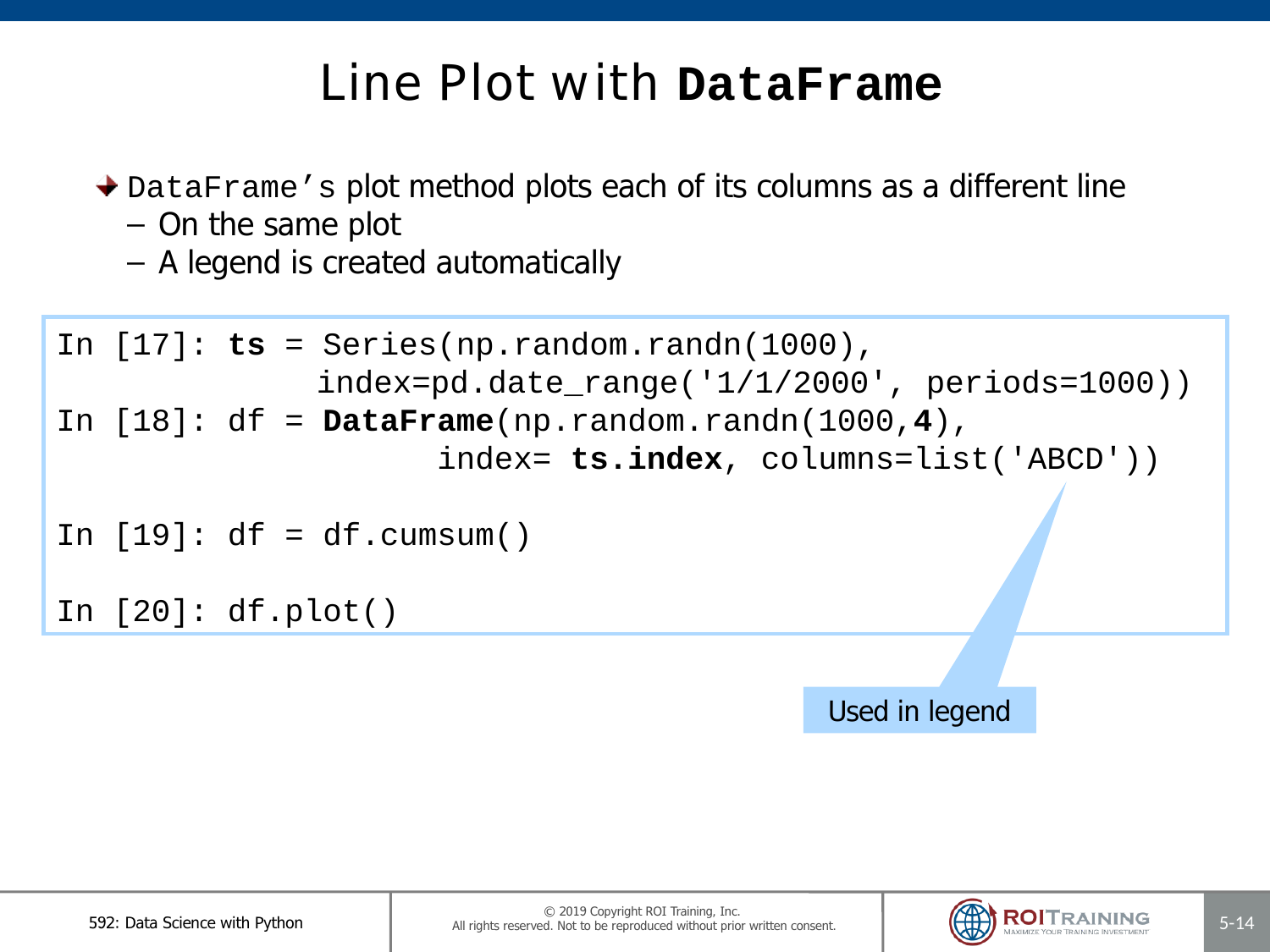

# Line Plot with DataFrame
DataFrame’s plot method plots each of its columns as a different line
On the same plot
A legend is created automatically
In [17]: ts = Series(np.random.randn(1000), 			  	       index=pd.date_range('1/1/2000', periods=1000))
In [18]: df = DataFrame(np.random.randn(1000,4),
			index= ts.index, columns=list('ABCD'))

In [19]: df = df.cumsum()

In [20]: df.plot()
Used in legend